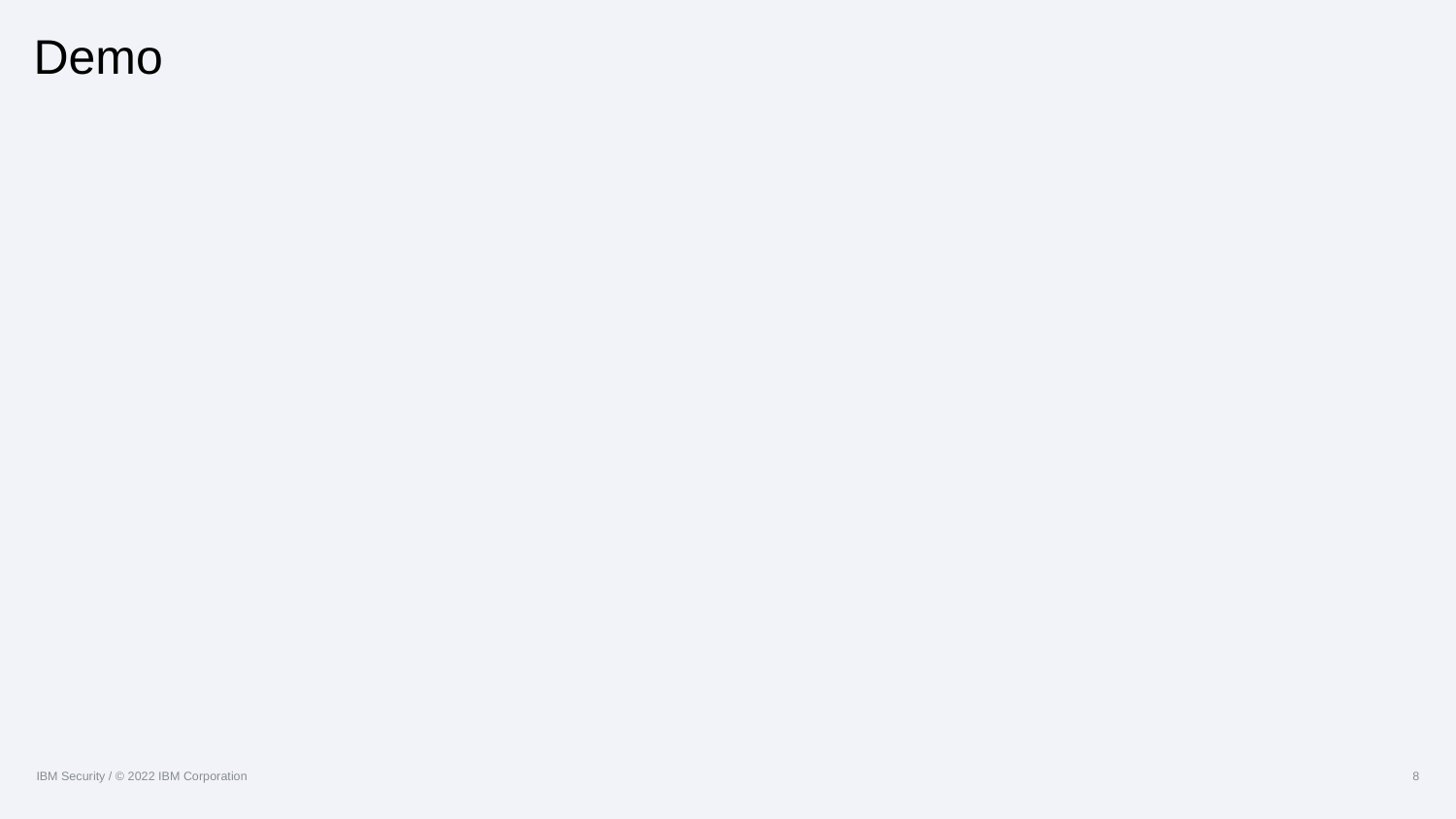

# Demo

8
IBM Security / © 2022 IBM Corporation